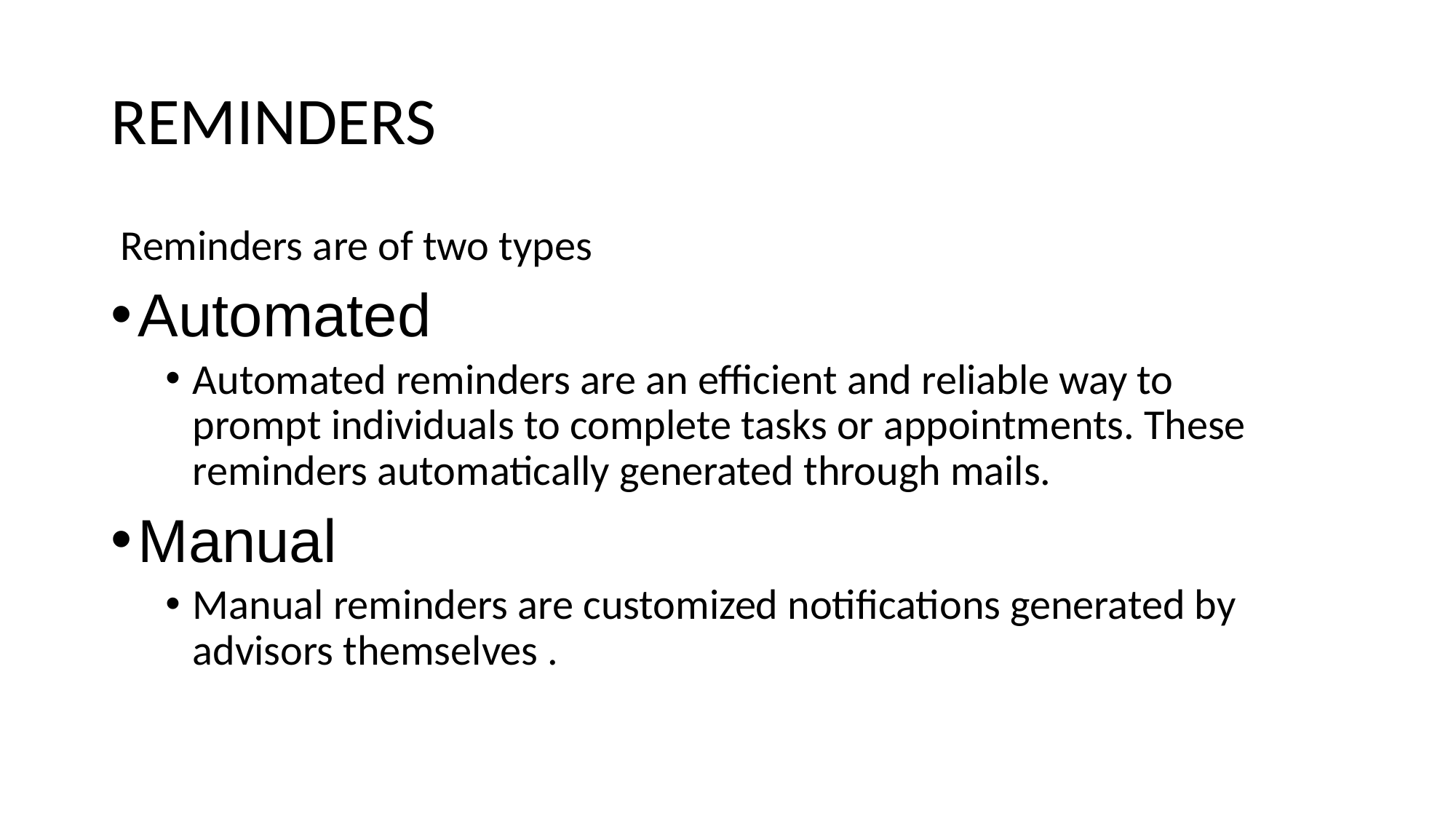

# REMINDERS
 Reminders are of two types
Automated
Automated reminders are an efficient and reliable way to prompt individuals to complete tasks or appointments. These reminders automatically generated through mails.
Manual
Manual reminders are customized notifications generated by advisors themselves .